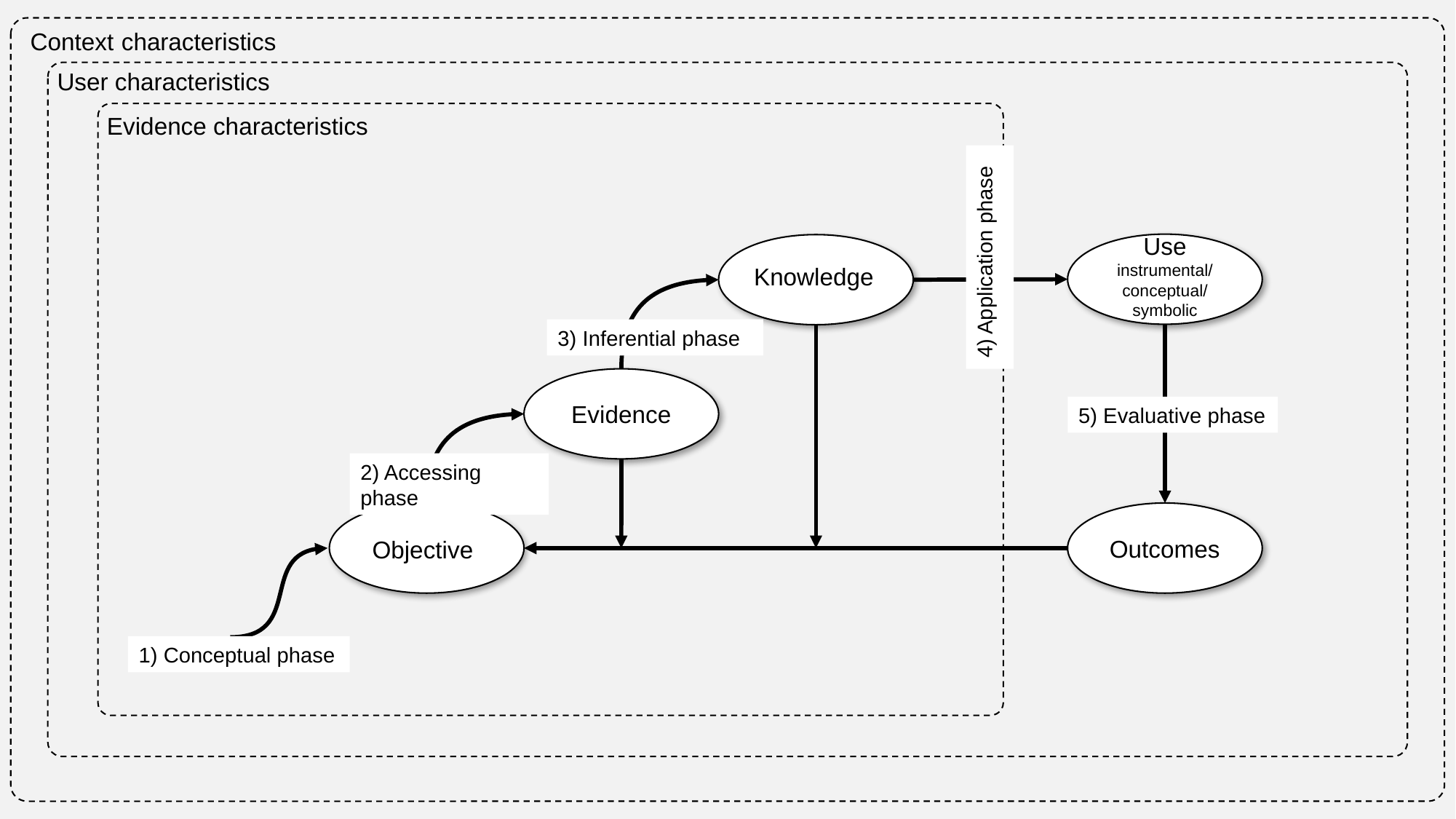

Context characteristics
User characteristics

Evidence characteristics
4) Application phase
Use
instrumental/
conceptual/
symbolic

Knowledge
3) Inferential phase
Evidence
5) Evaluative phase
2) Accessing phase
Objective
Outcomes
1) Conceptual phase